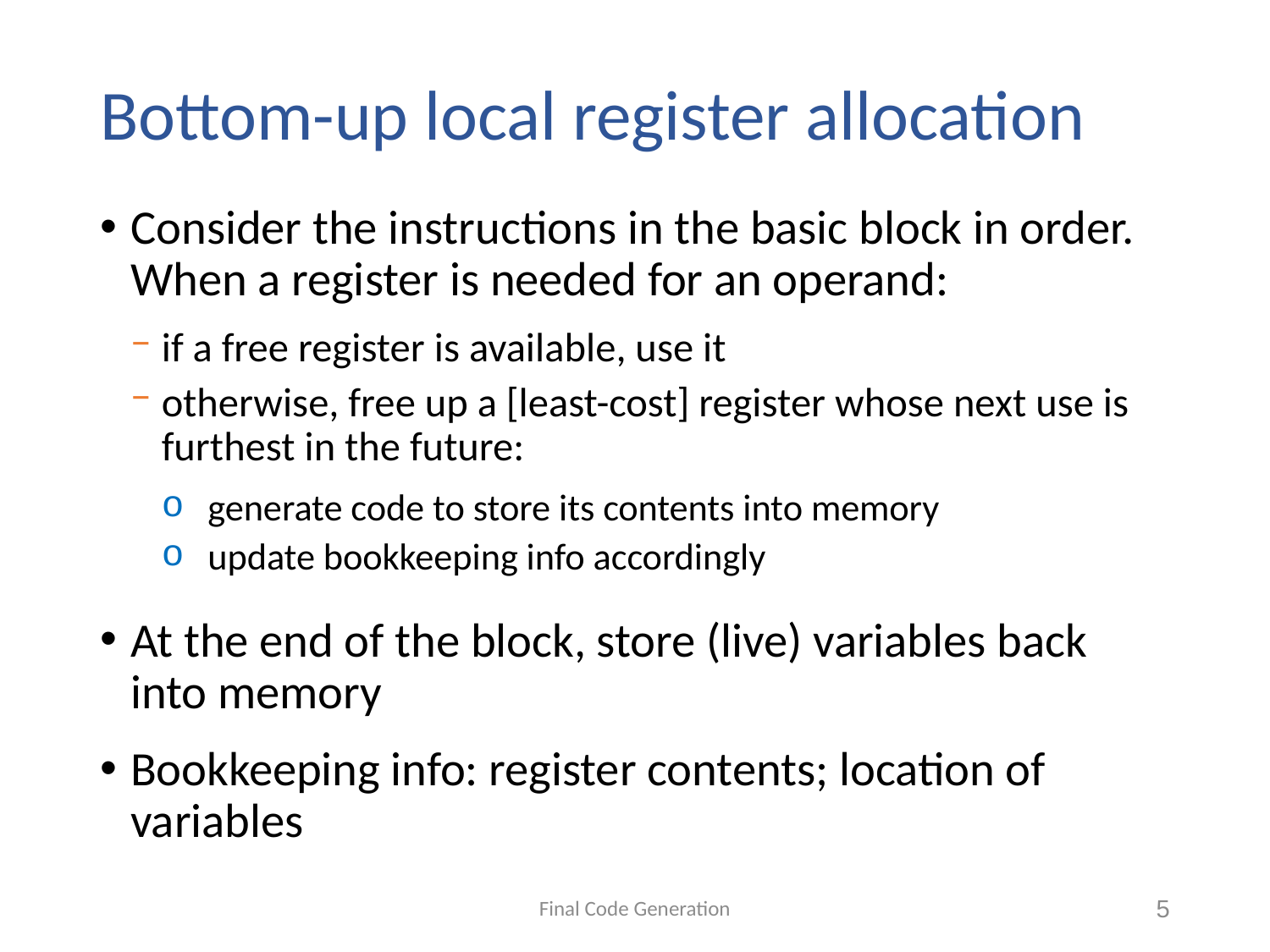

# Bottom-up local register allocation
Consider the instructions in the basic block in order.  When a register is needed for an operand:
if a free register is available, use it
otherwise, free up a [least-cost] register whose next use is furthest in the future:
generate code to store its contents into memory
update bookkeeping info accordingly
At the end of the block, store (live) variables back into memory
Bookkeeping info: register contents; location of variables
Final Code Generation
5